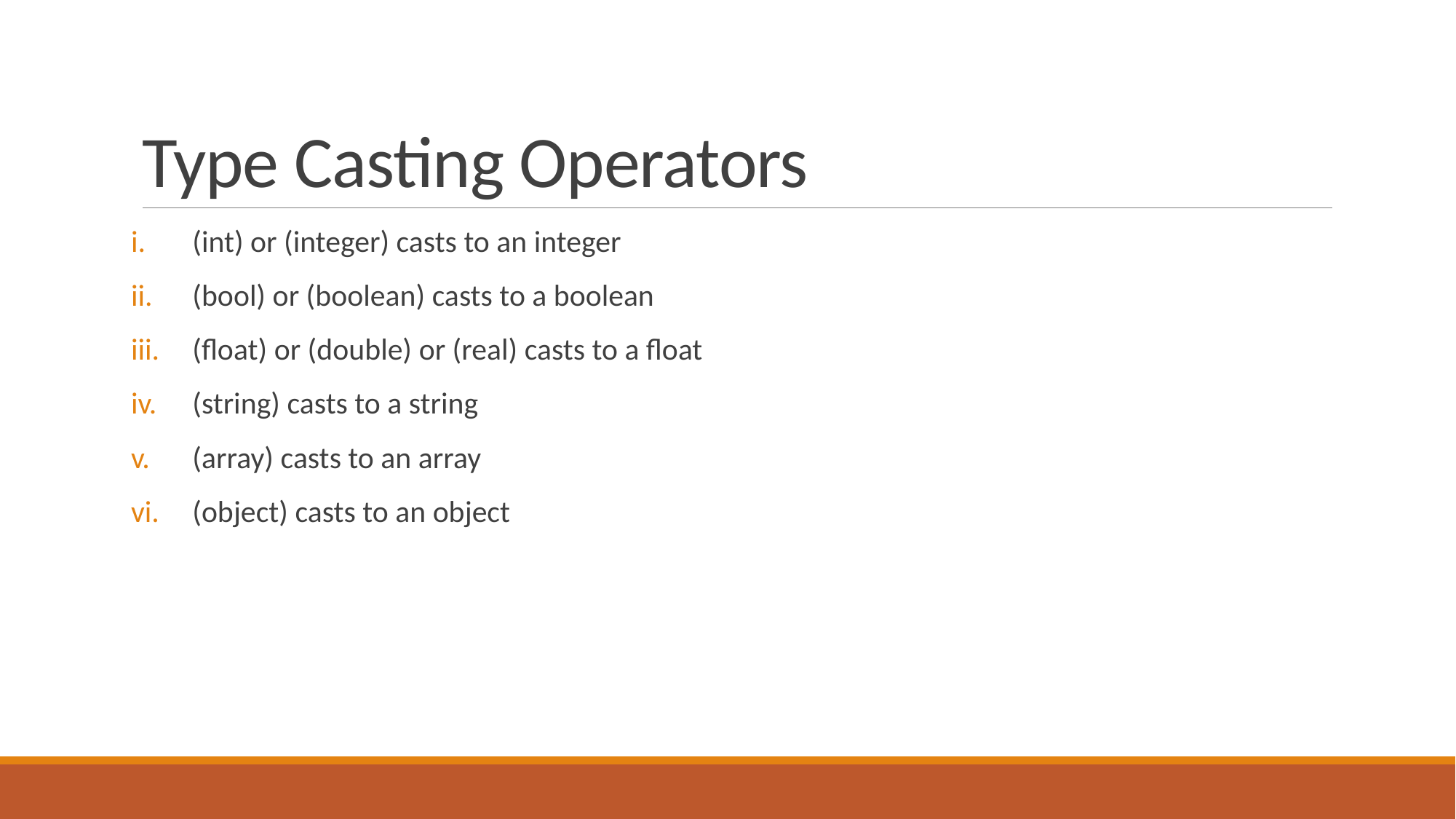

# Type Casting Operators
(int) or (integer) casts to an integer
(bool) or (boolean) casts to a boolean
(float) or (double) or (real) casts to a float
(string) casts to a string
(array) casts to an array
(object) casts to an object